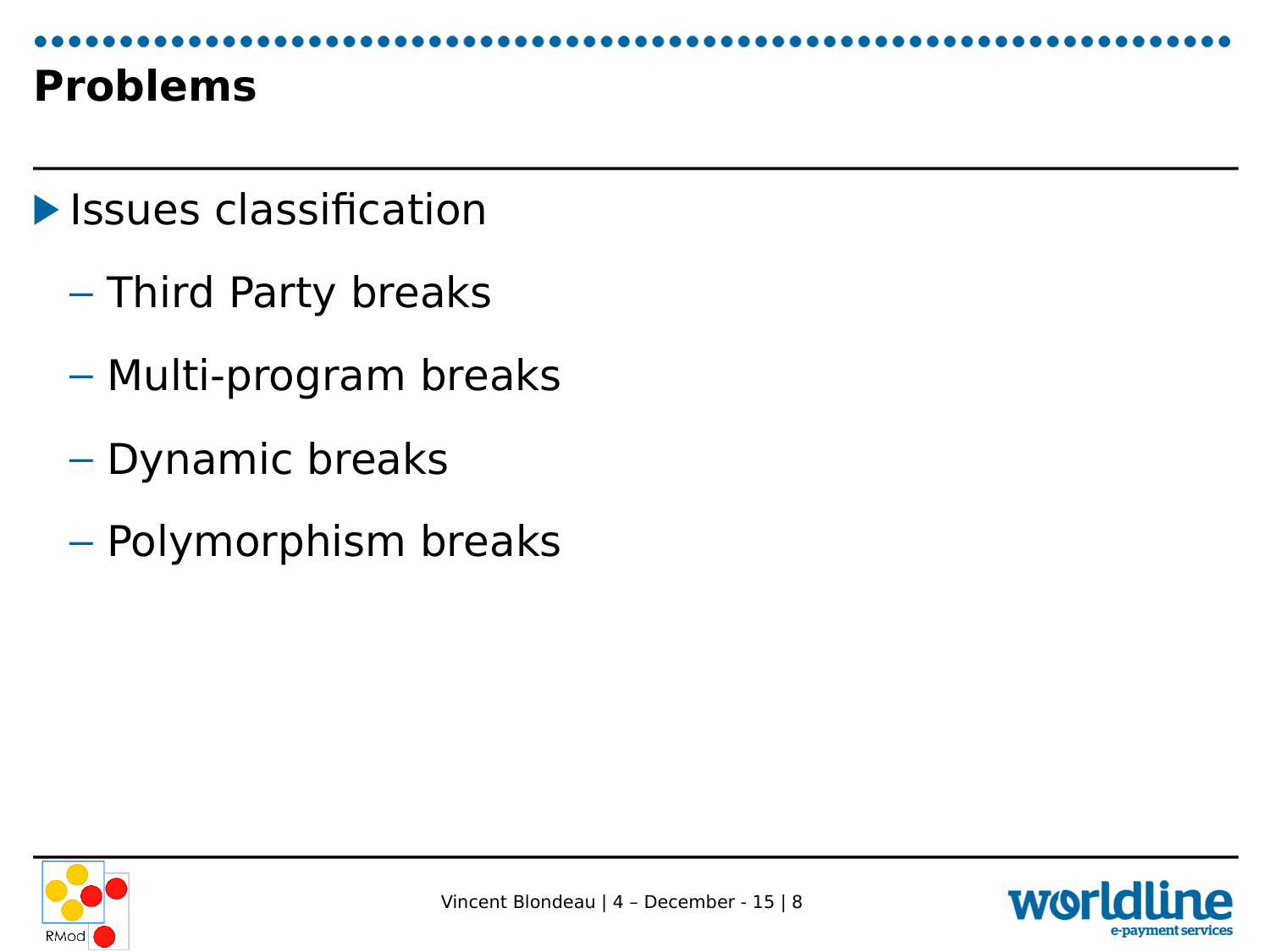

# Problems
Issues classification
Third Party breaks
Multi-program breaks
Dynamic breaks
Polymorphism breaks